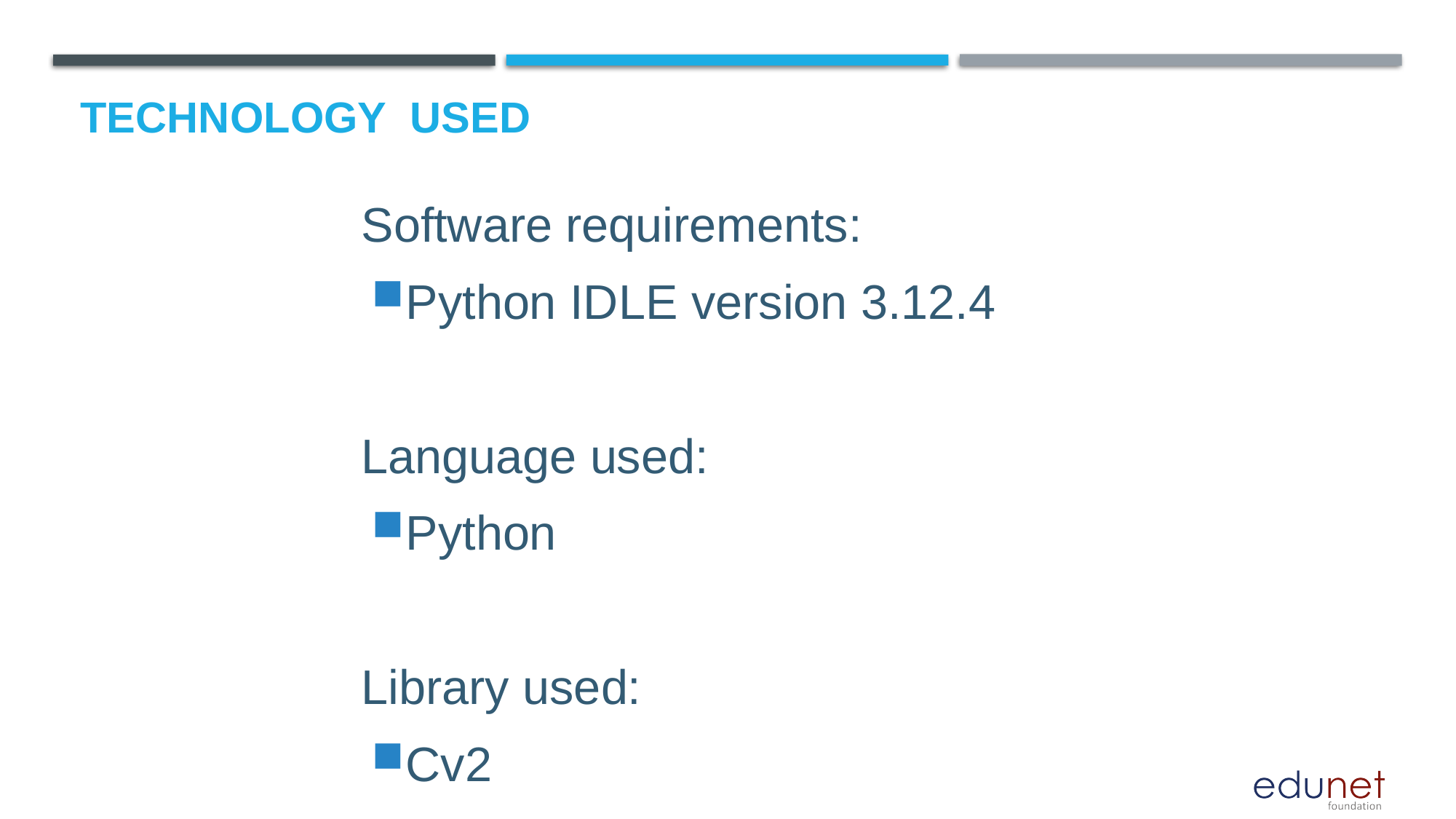

# Technology  used

Software requirements:
Python IDLE version 3.12.4

Language used:
Python

Library used:
Cv2